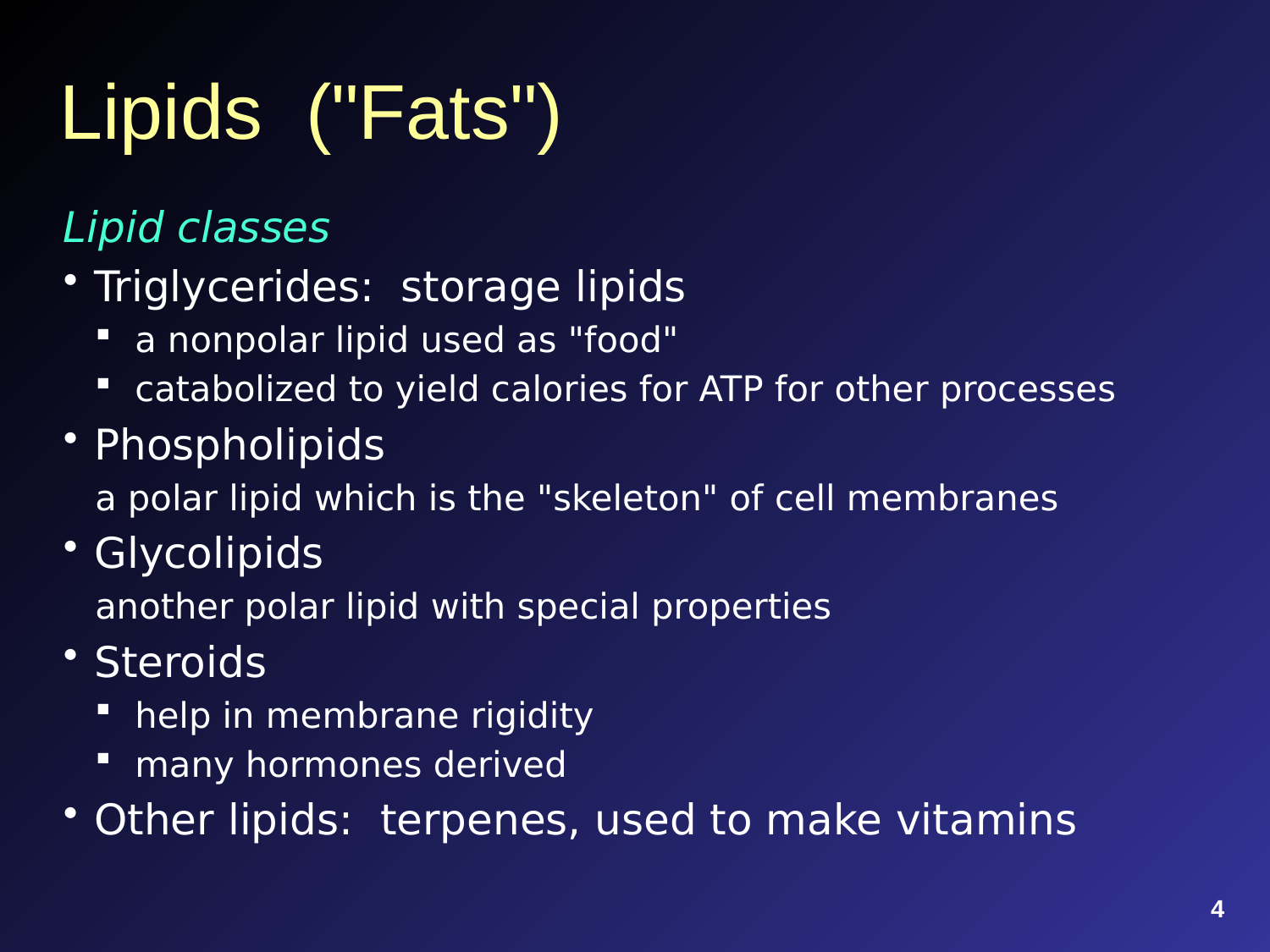

# Lipids  ("Fats")
Lipid classes
Triglycerides:  storage lipids
a nonpolar lipid used as "food"
catabolized to yield calories for ATP for other processes
Phospholipids
a polar lipid which is the "skeleton" of cell membranes
Glycolipids
another polar lipid with special properties
Steroids
help in membrane rigidity
many hormones derived
Other lipids:  terpenes, used to make vitamins
4